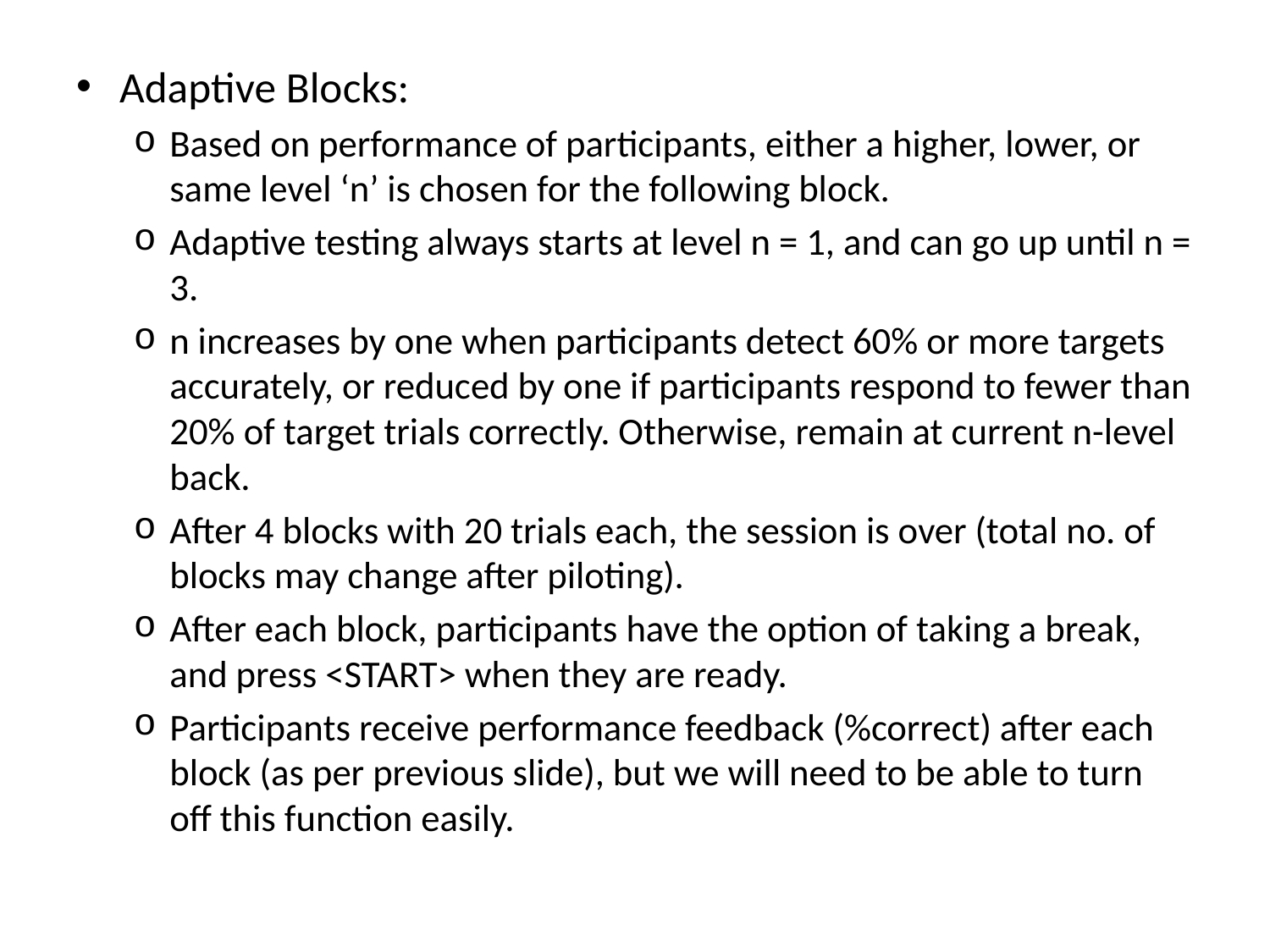

Adaptive Blocks:
Based on performance of participants, either a higher, lower, or same level ‘n’ is chosen for the following block.
Adaptive testing always starts at level n = 1, and can go up until n = 3.
n increases by one when participants detect 60% or more targets accurately, or reduced by one if participants respond to fewer than 20% of target trials correctly. Otherwise, remain at current n-level back.
After 4 blocks with 20 trials each, the session is over (total no. of blocks may change after piloting).
After each block, participants have the option of taking a break, and press <START> when they are ready.
Participants receive performance feedback (%correct) after each block (as per previous slide), but we will need to be able to turn off this function easily.